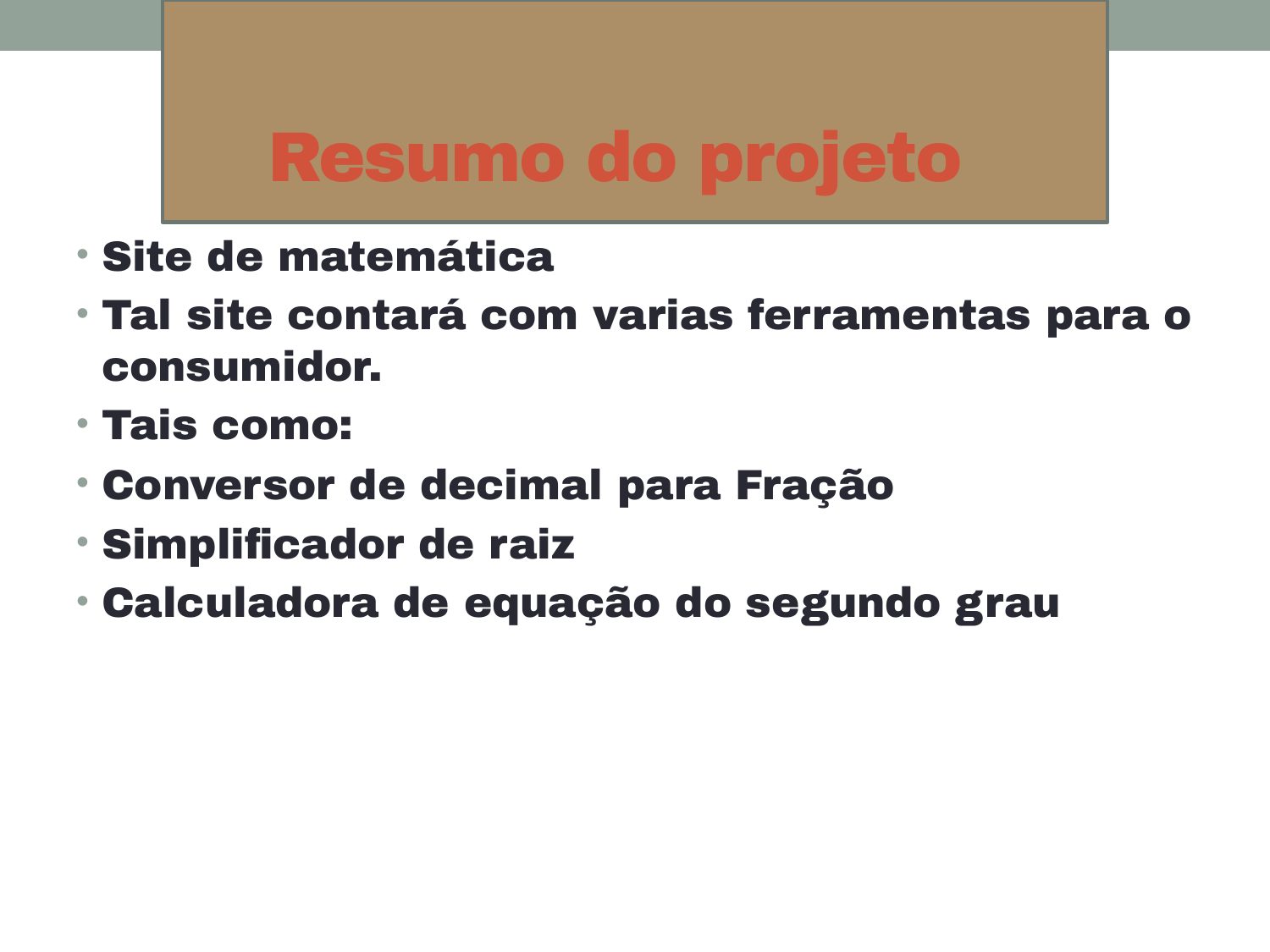

# Resumo do projeto
Site de matemática
Tal site contará com varias ferramentas para o consumidor.
Tais como:
Conversor de decimal para Fração
Simplificador de raiz
Calculadora de equação do segundo grau